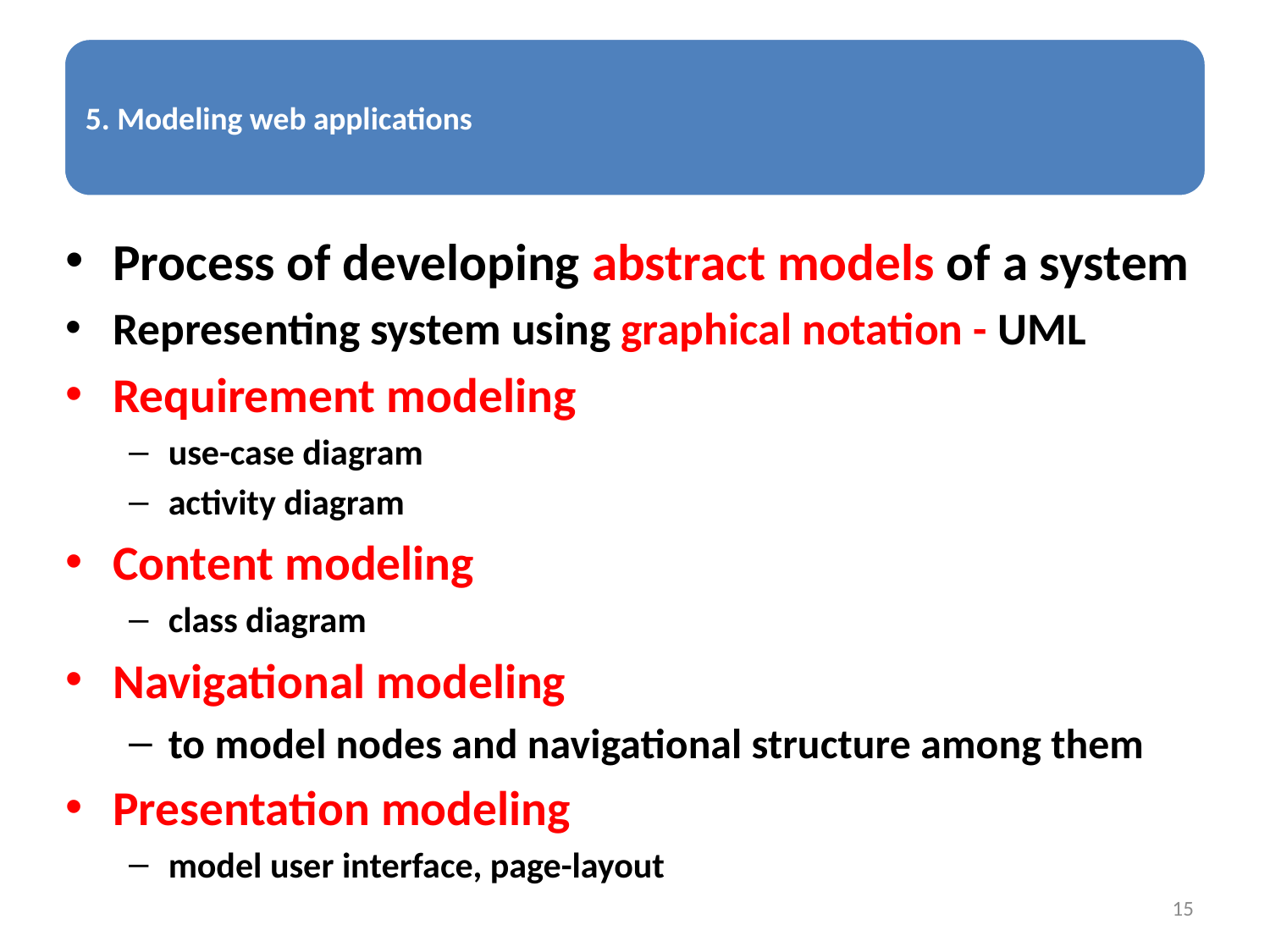

5. Modeling web applications
Process of developing abstract models of a system
Representing system using graphical notation - UML
Requirement modeling
use-case diagram
activity diagram
Content modeling
class diagram
Navigational modeling
to model nodes and navigational structure among them
Presentation modeling
model user interface, page-layout

15